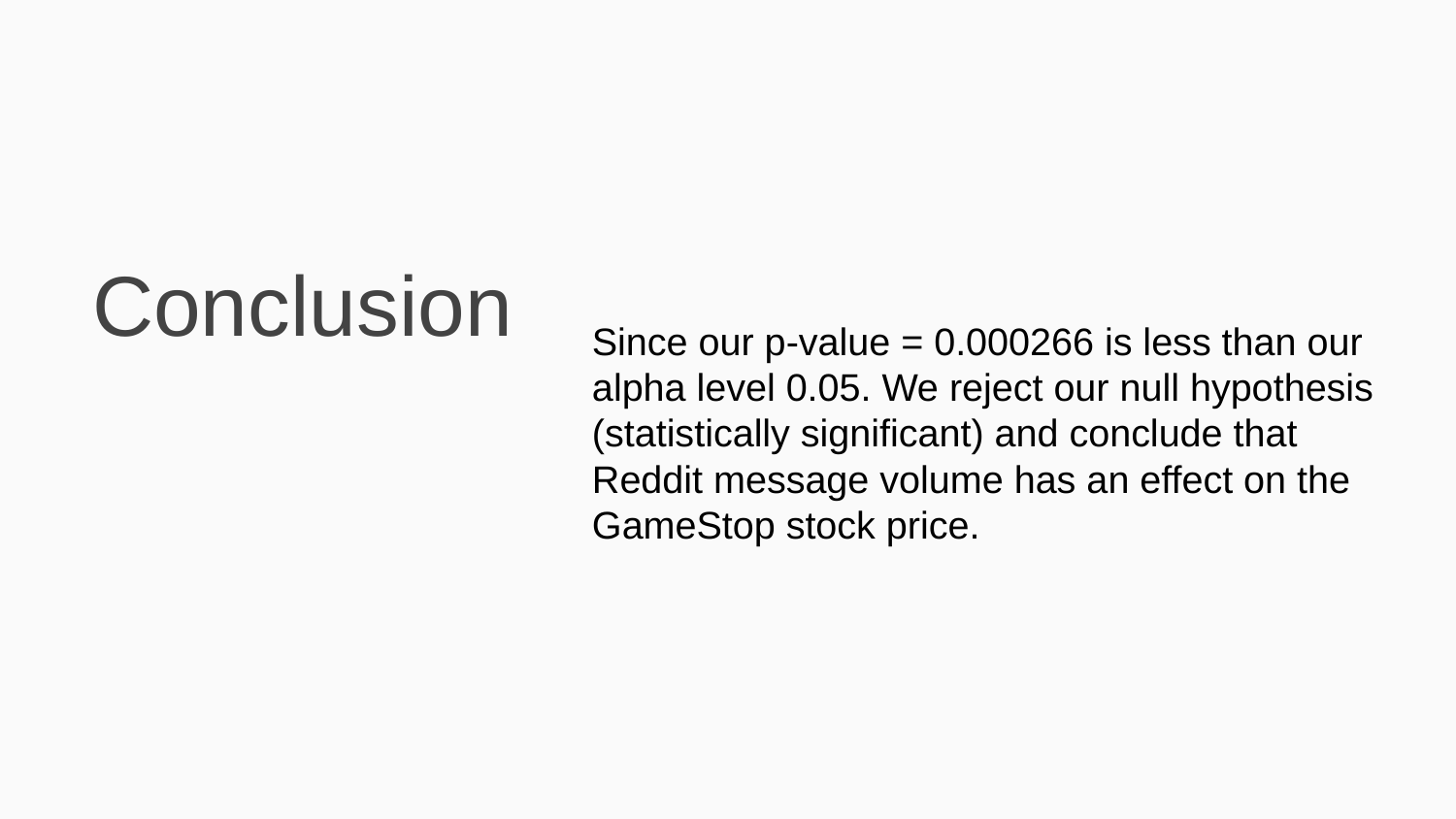

# Conclusion
Since our p-value = 0.000266 is less than our alpha level 0.05. We reject our null hypothesis (statistically significant) and conclude that Reddit message volume has an effect on the GameStop stock price.